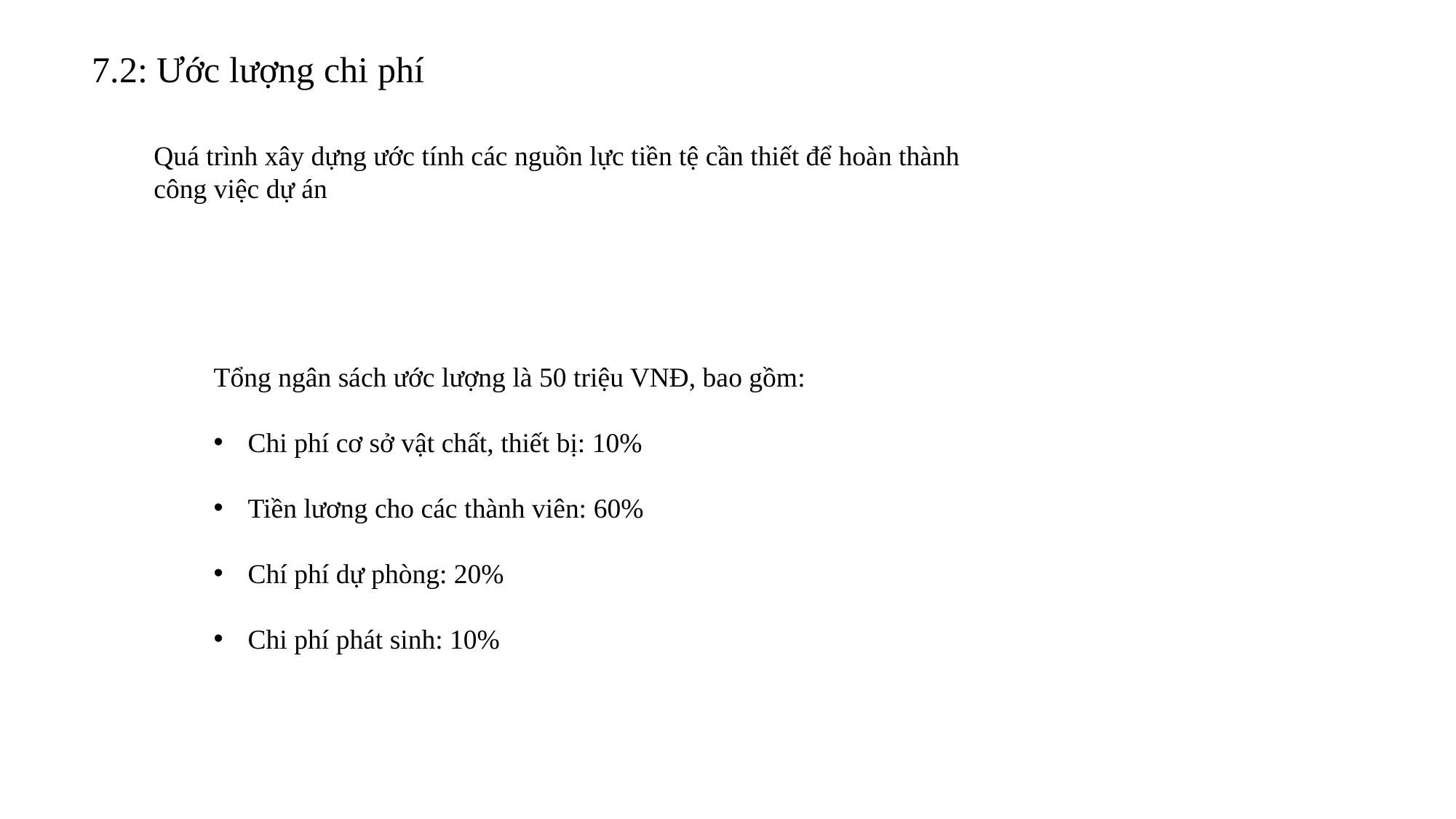

7.2: Ước lượng chi phí

Quá trình xây dựng ước tính các nguồn lực tiền tệ cần thiết để hoàn thành
công việc dự án
Tổng ngân sách ước lượng là 50 triệu VNĐ, bao gồm:
Chi phí cơ sở vật chất, thiết bị: 10%
Tiền lương cho các thành viên: 60%
Chí phí dự phòng: 20%
Chi phí phát sinh: 10%